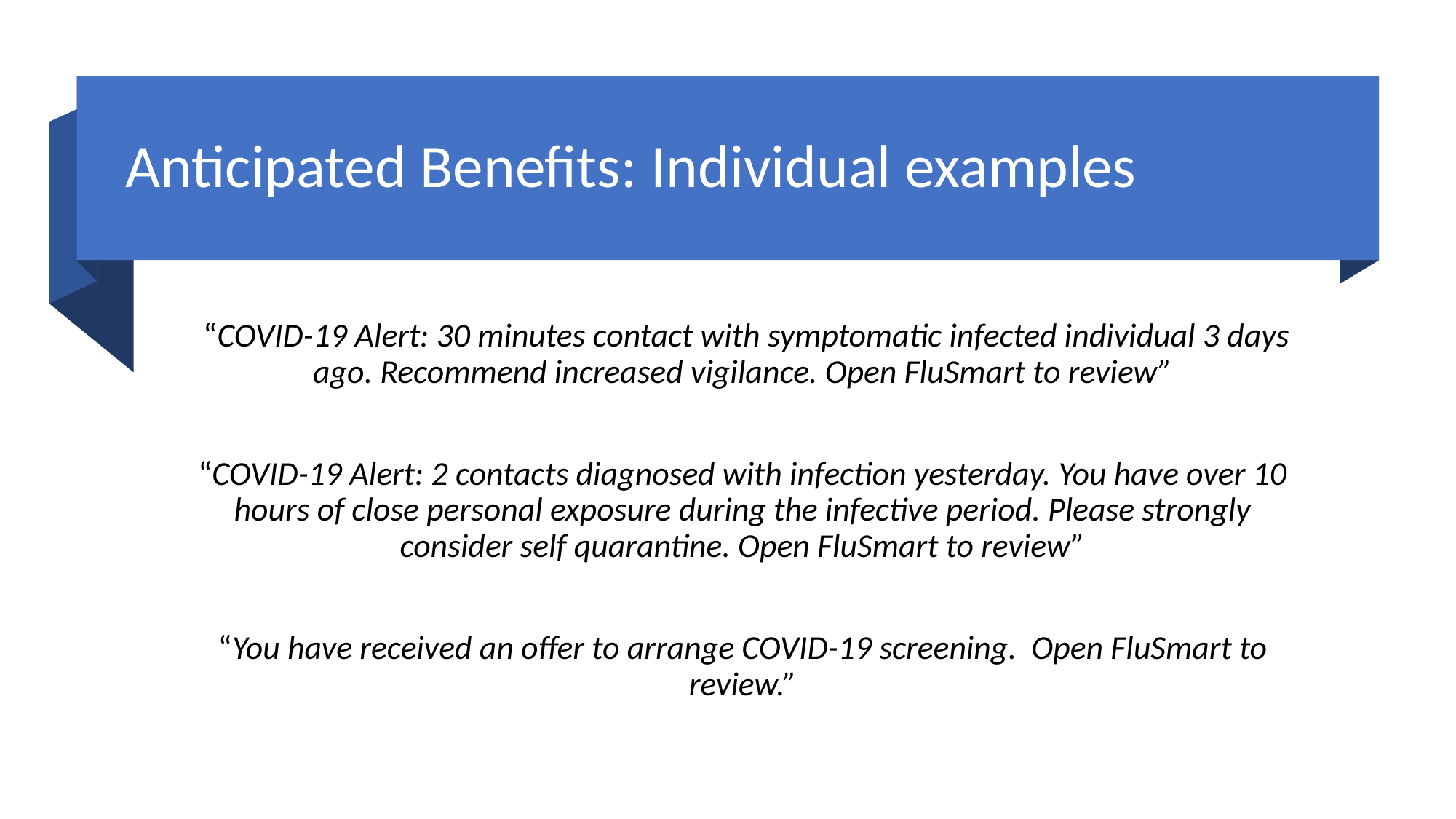

# Anticipated Benefits: Individual examples

 “COVID-19 Alert: 30 minutes contact with symptomatic infected individual 3 days ago. Recommend increased vigilance. Open FluSmart to review”

“COVID-19 Alert: 2 contacts diagnosed with infection yesterday. You have over 10 hours of close personal exposure during the infective period. Please strongly consider self quarantine. Open FluSmart to review”

“You have received an offer to arrange COVID-19 screening.  Open FluSmart to review.”